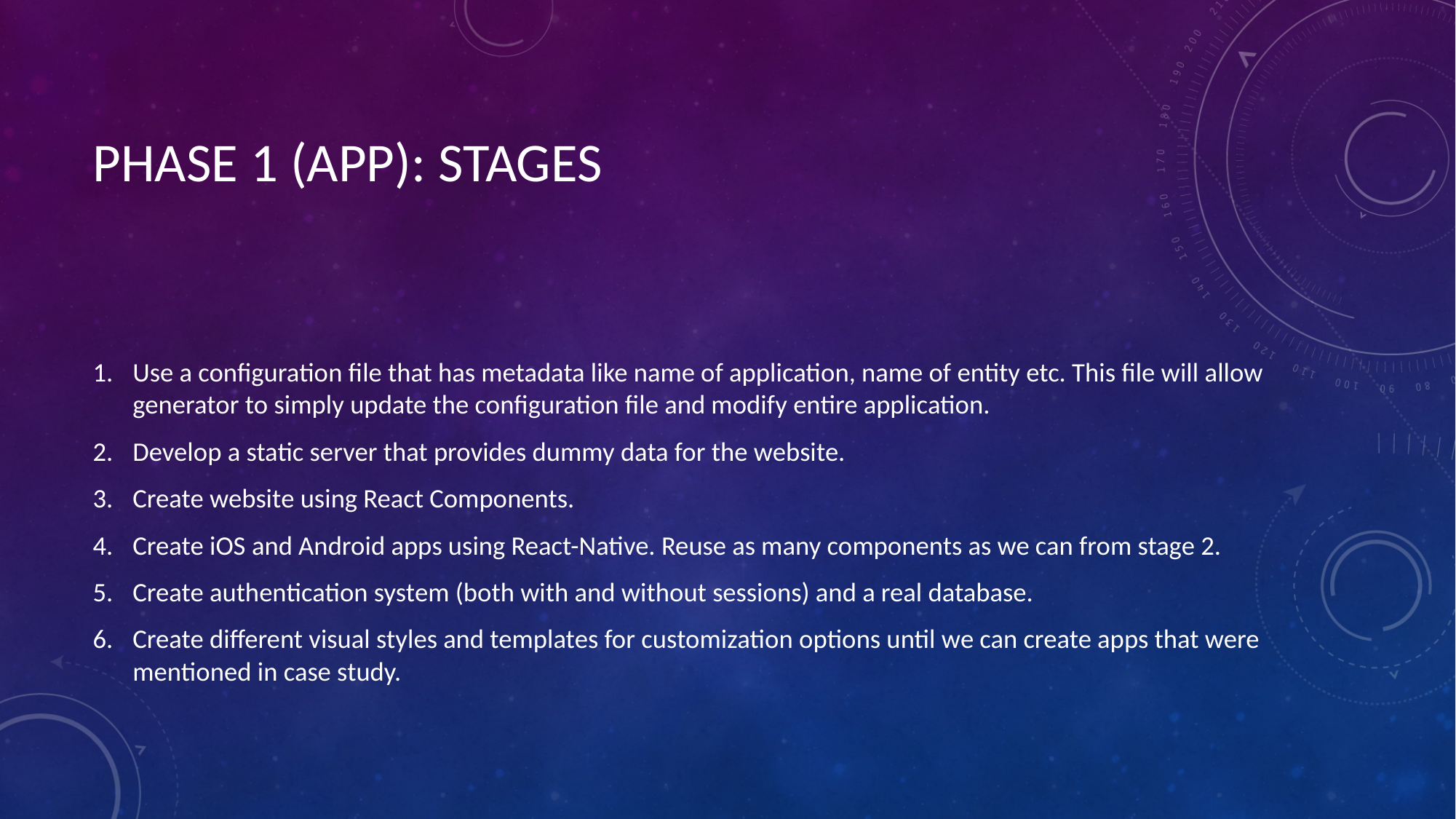

# Phase 1 (App): stages

Use a configuration file that has metadata like name of application, name of entity etc. This file will allow generator to simply update the configuration file and modify entire application.
Develop a static server that provides dummy data for the website.
Create website using React Components.
Create iOS and Android apps using React-Native. Reuse as many components as we can from stage 2.
Create authentication system (both with and without sessions) and a real database.
Create different visual styles and templates for customization options until we can create apps that were mentioned in case study.